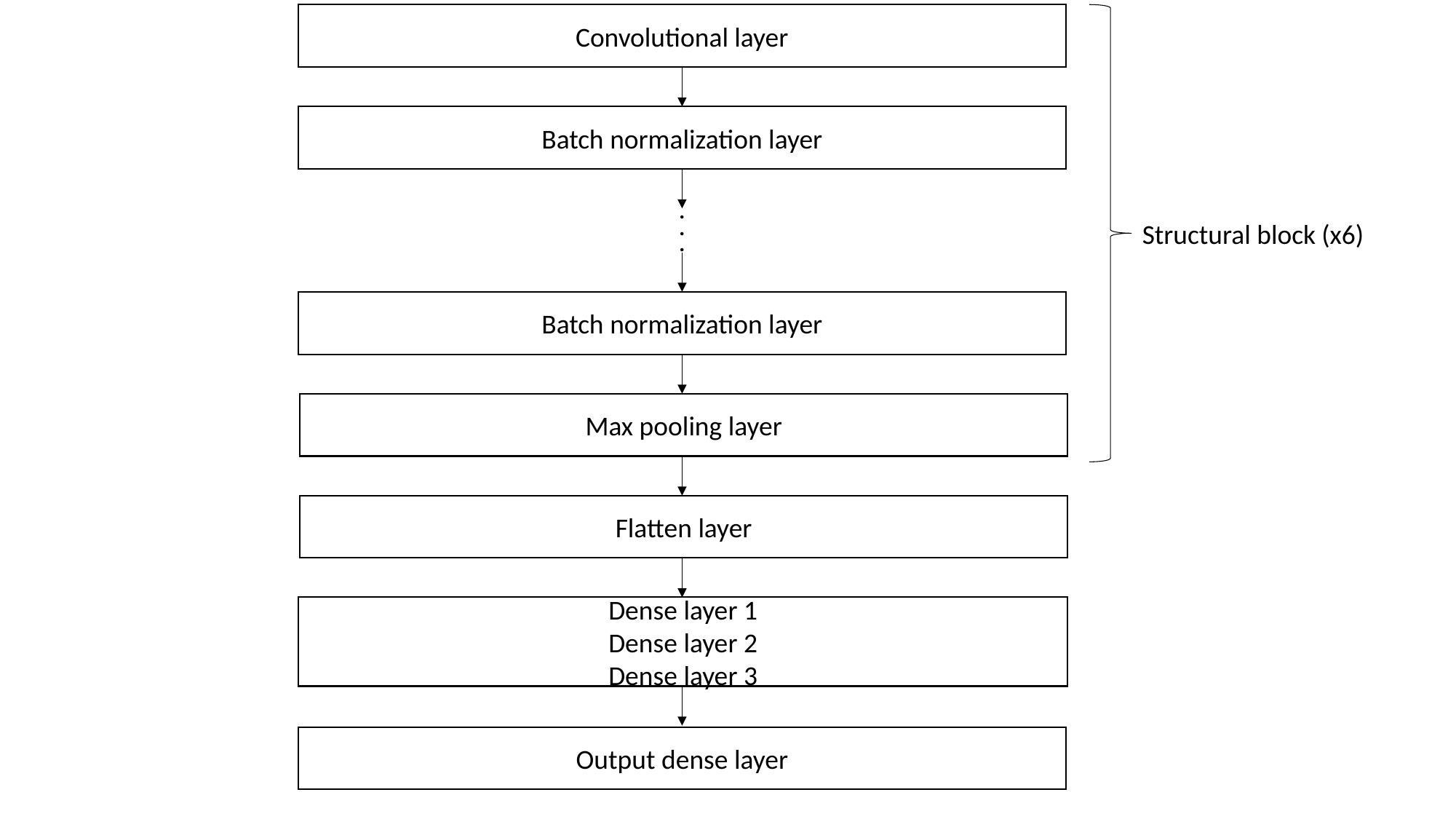

Convolutional layer

Batch normalization layer
.
.
.
Structural block (x6)
Batch normalization layer
Max pooling layer
Flatten layer
Dense layer 1
Dense layer 2
Dense layer 3
Output dense layer